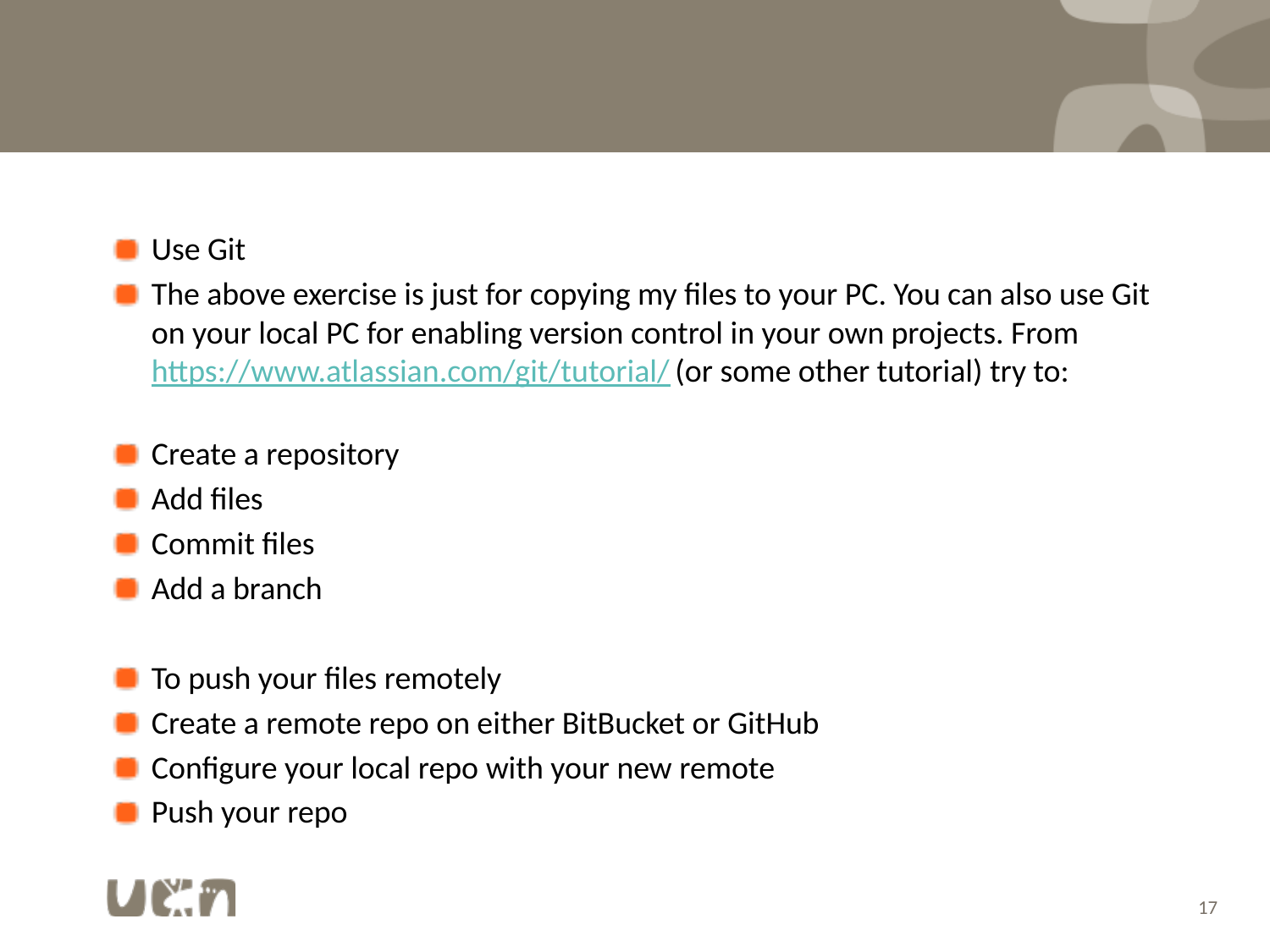

#
Use Git
The above exercise is just for copying my files to your PC. You can also use Git on your local PC for enabling version control in your own projects. From https://www.atlassian.com/git/tutorial/ (or some other tutorial) try to:
Create a repository
Add files
Commit files
Add a branch

To push your files remotely
Create a remote repo on either BitBucket or GitHub
Configure your local repo with your new remote
Push your repo

17